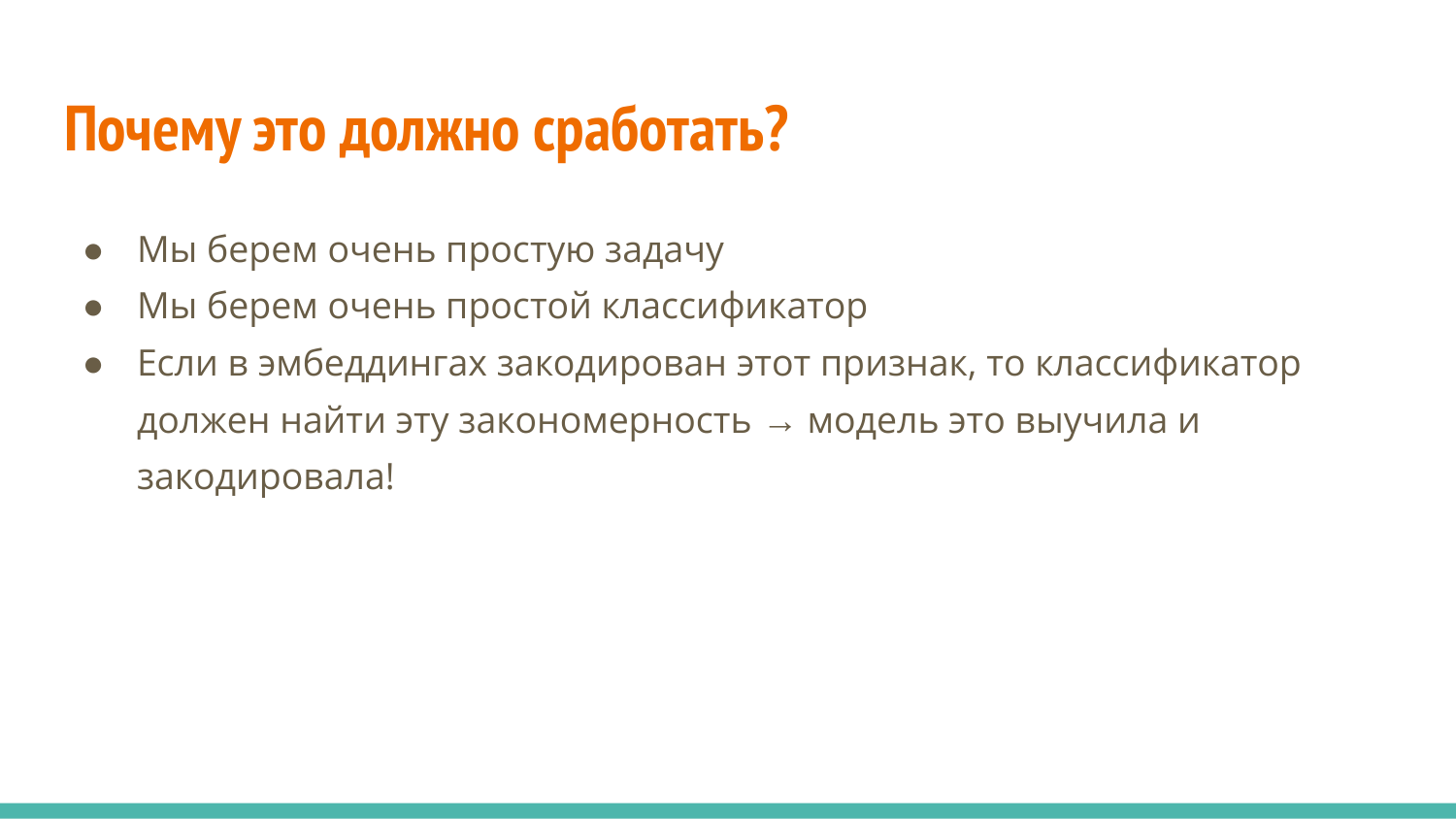

# Почему это должно сработать?
Мы берем очень простую задачу
Мы берем очень простой классификатор
Если в эмбеддингах закодирован этот признак, то классификатор должен найти эту закономерность → модель это выучила и закодировала!